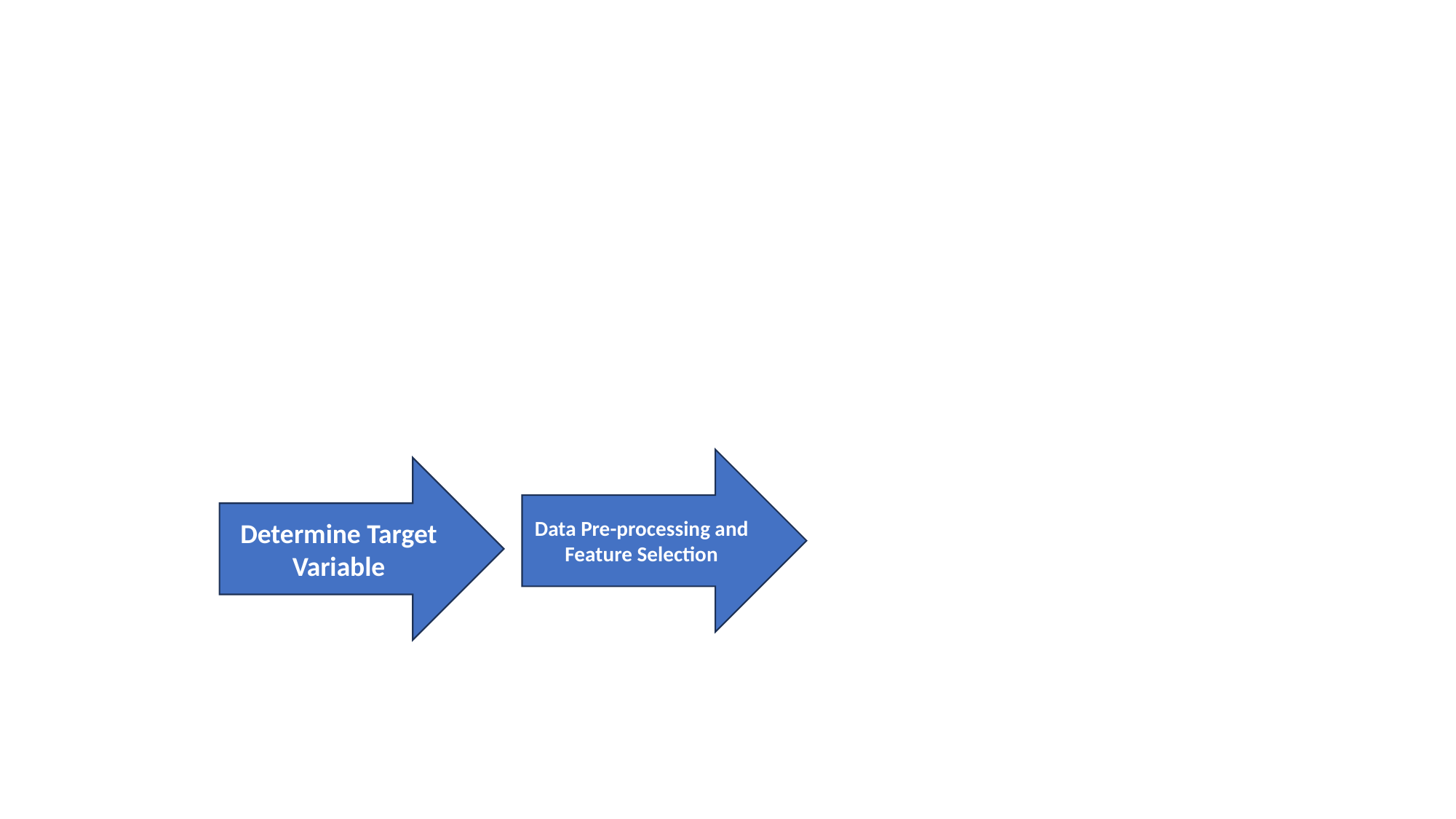

Data Pre-processing and Feature Selection

Determine Target Variable